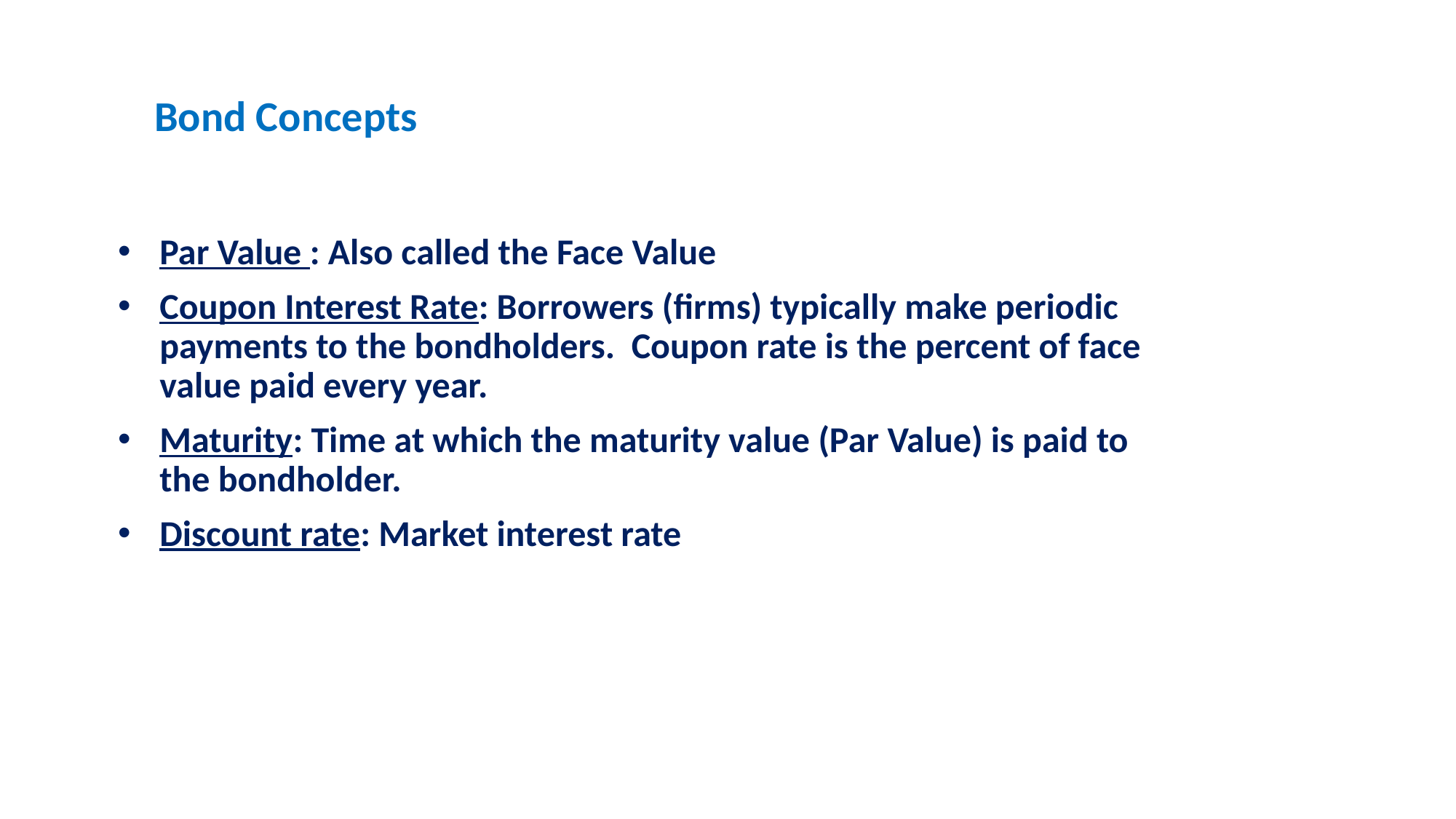

Bond Concepts
Par Value : Also called the Face Value
Coupon Interest Rate: Borrowers (firms) typically make periodic payments to the bondholders.  Coupon rate is the percent of face value paid every year.
Maturity: Time at which the maturity value (Par Value) is paid to the bondholder.
Discount rate: Market interest rate